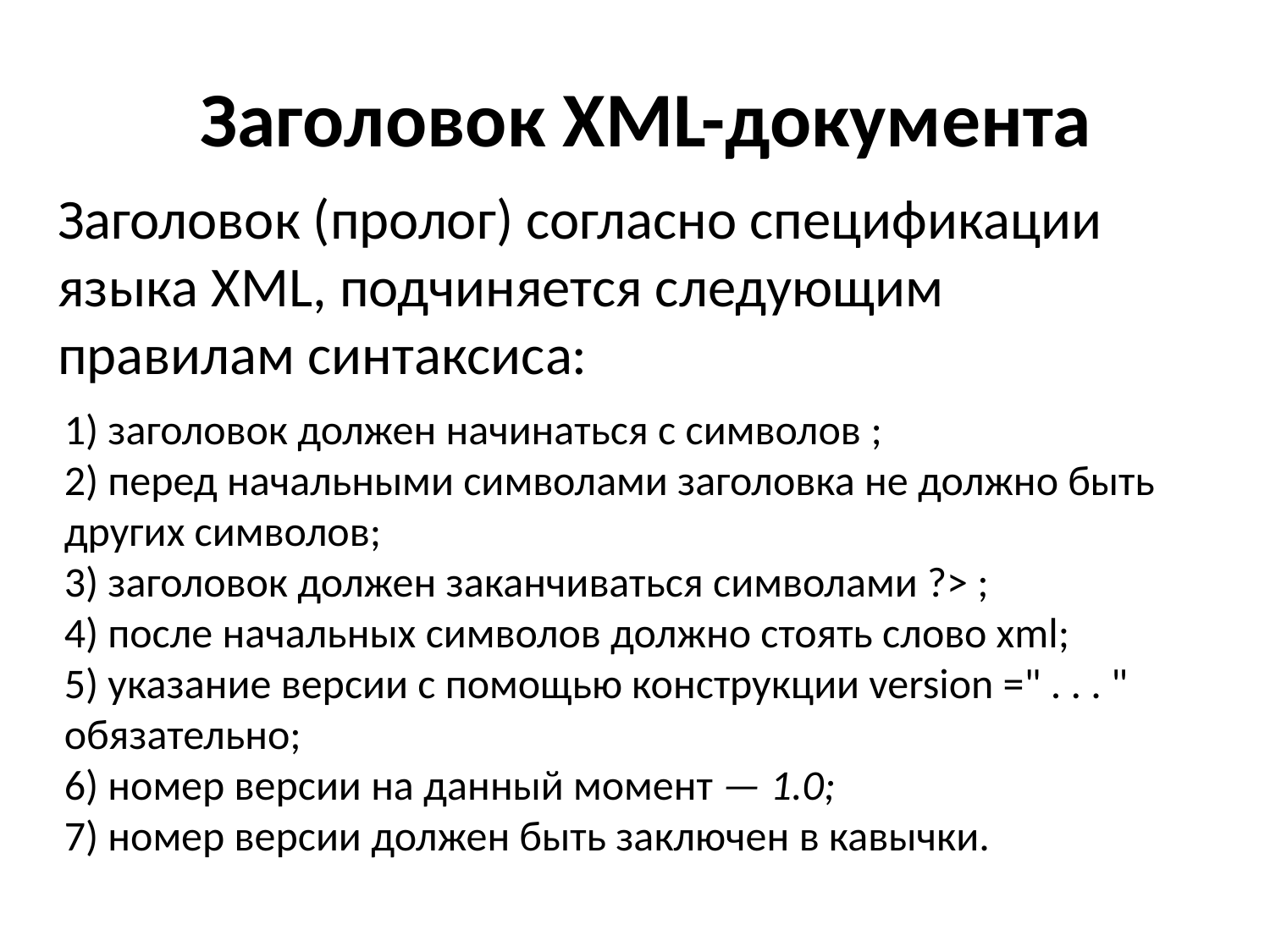

# Заголовок XML-документа
Заголовок (пролог) согласно спецификации языка XML, подчиняется следующим правилам синтаксиса:
1) заголовок должен начинаться с символов ;
2) перед начальными символами заголовка не должно быть других символов;
3) заголовок должен заканчиваться символами ?> ;
4) после начальных символов должно стоять слово xml;
5) указание версии с помощью конструкции version =" . . . " обязательно;
6) номер версии на данный момент — 1.0;
7) номер версии должен быть заключен в кавычки.